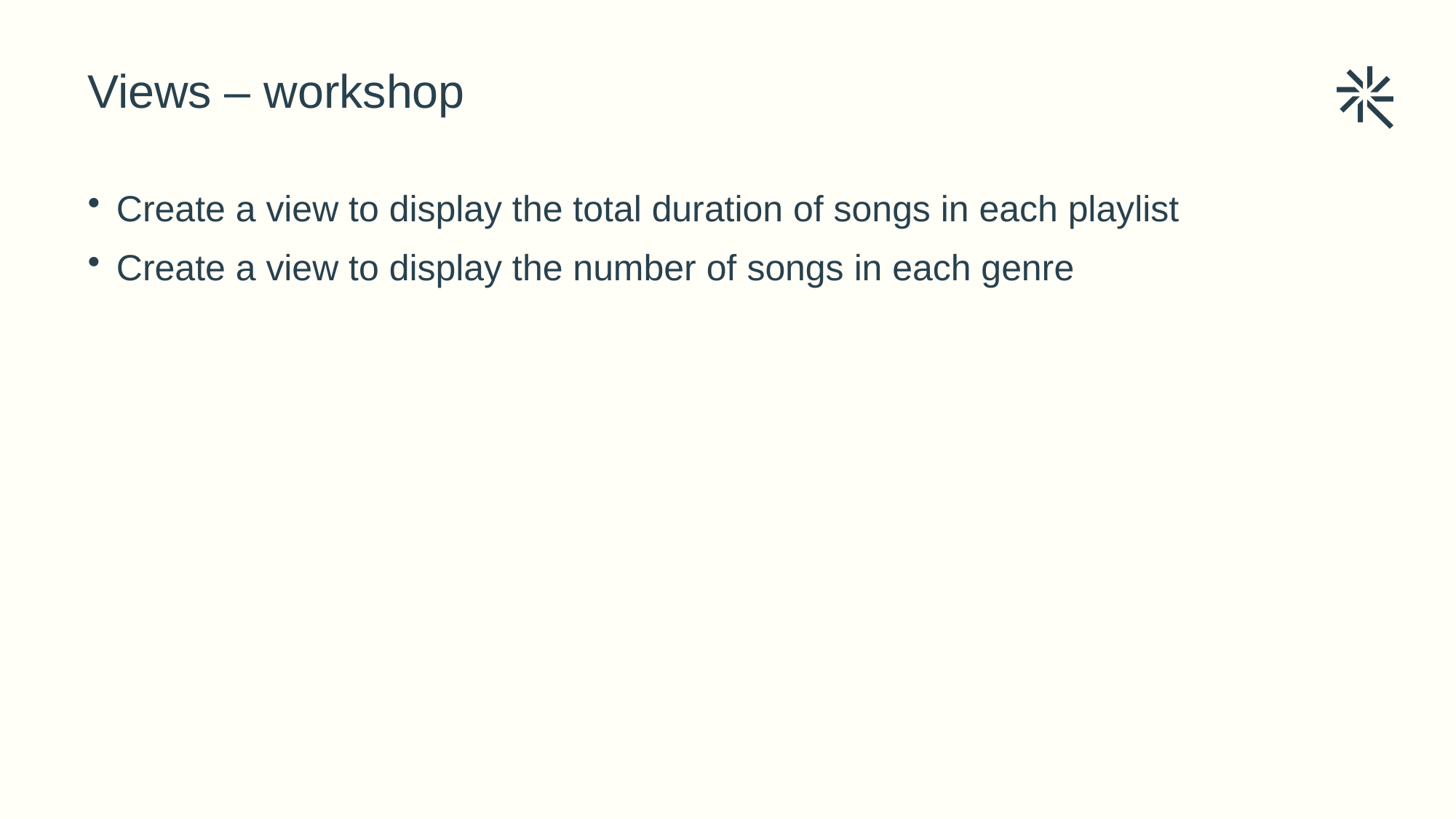

# Views – workshop
Create a view to display the total duration of songs in each playlist
Create a view to display the number of songs in each genre